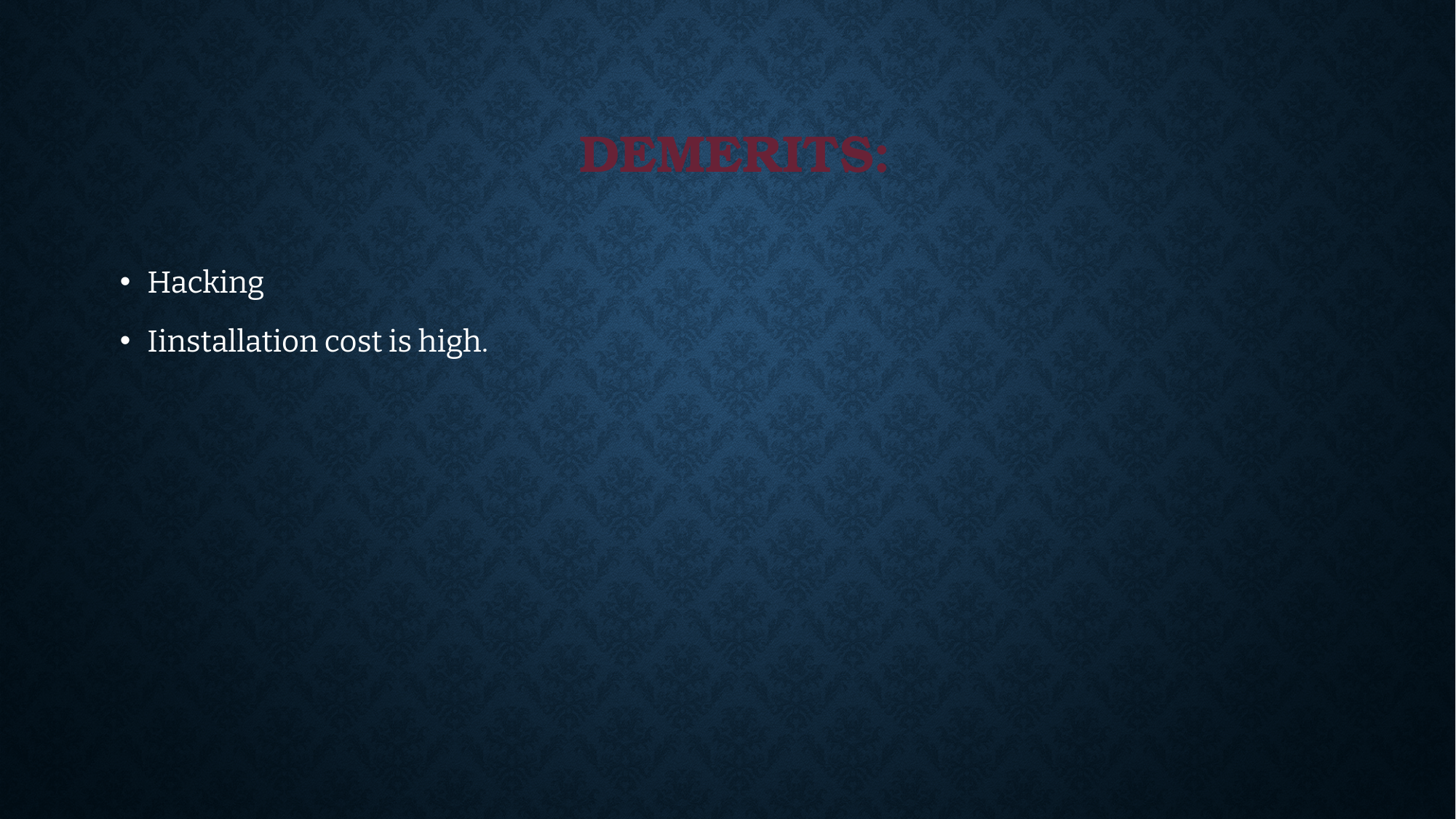

# Demerits:
Hacking
Iinstallation cost is high.